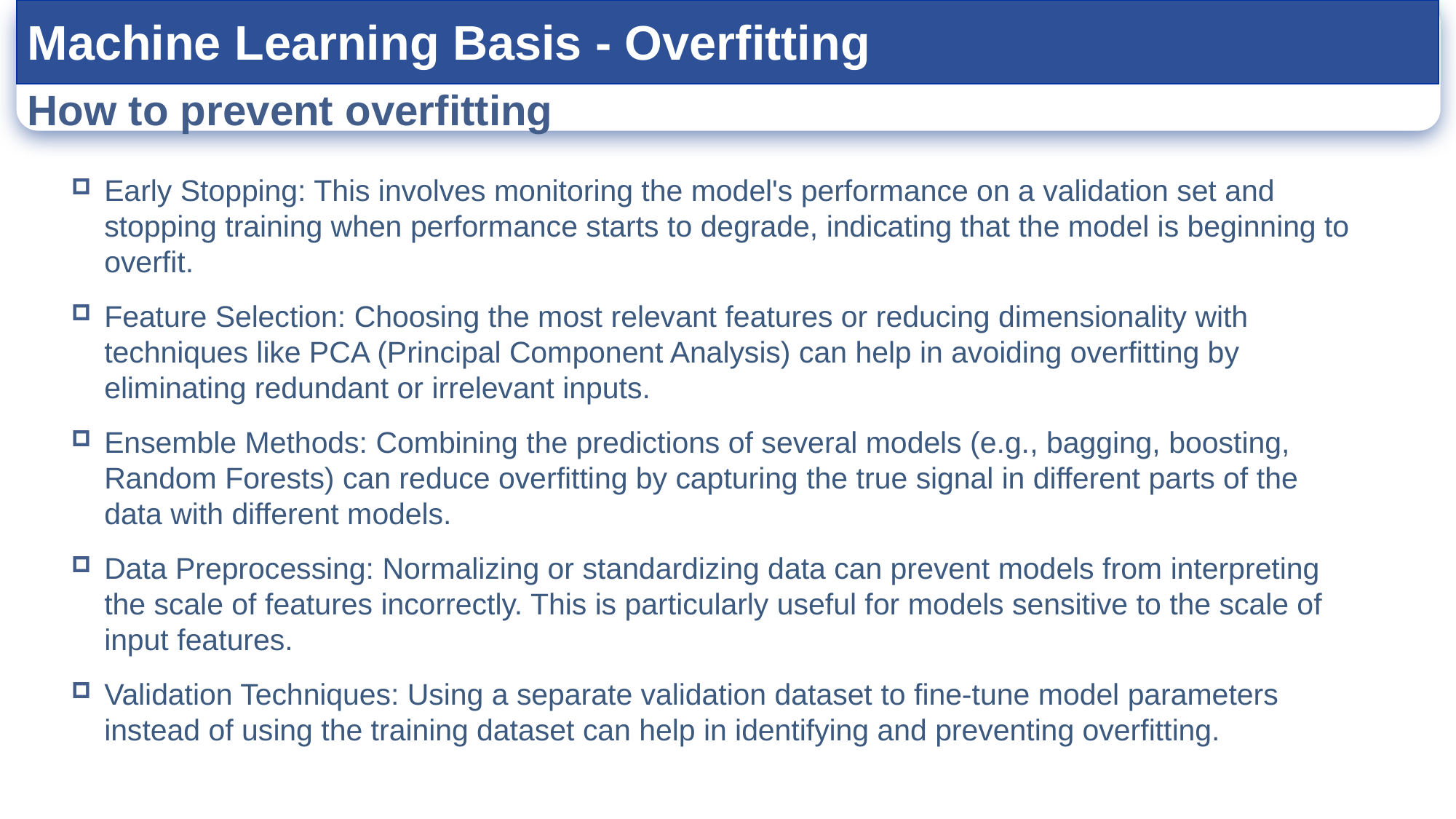

Machine Learning Basis - Overfitting
# How to prevent overfitting
Early Stopping: This involves monitoring the model's performance on a validation set and stopping training when performance starts to degrade, indicating that the model is beginning to overfit.
Feature Selection: Choosing the most relevant features or reducing dimensionality with techniques like PCA (Principal Component Analysis) can help in avoiding overfitting by eliminating redundant or irrelevant inputs.
Ensemble Methods: Combining the predictions of several models (e.g., bagging, boosting, Random Forests) can reduce overfitting by capturing the true signal in different parts of the data with different models.
Data Preprocessing: Normalizing or standardizing data can prevent models from interpreting the scale of features incorrectly. This is particularly useful for models sensitive to the scale of input features.
Validation Techniques: Using a separate validation dataset to fine-tune model parameters instead of using the training dataset can help in identifying and preventing overfitting.